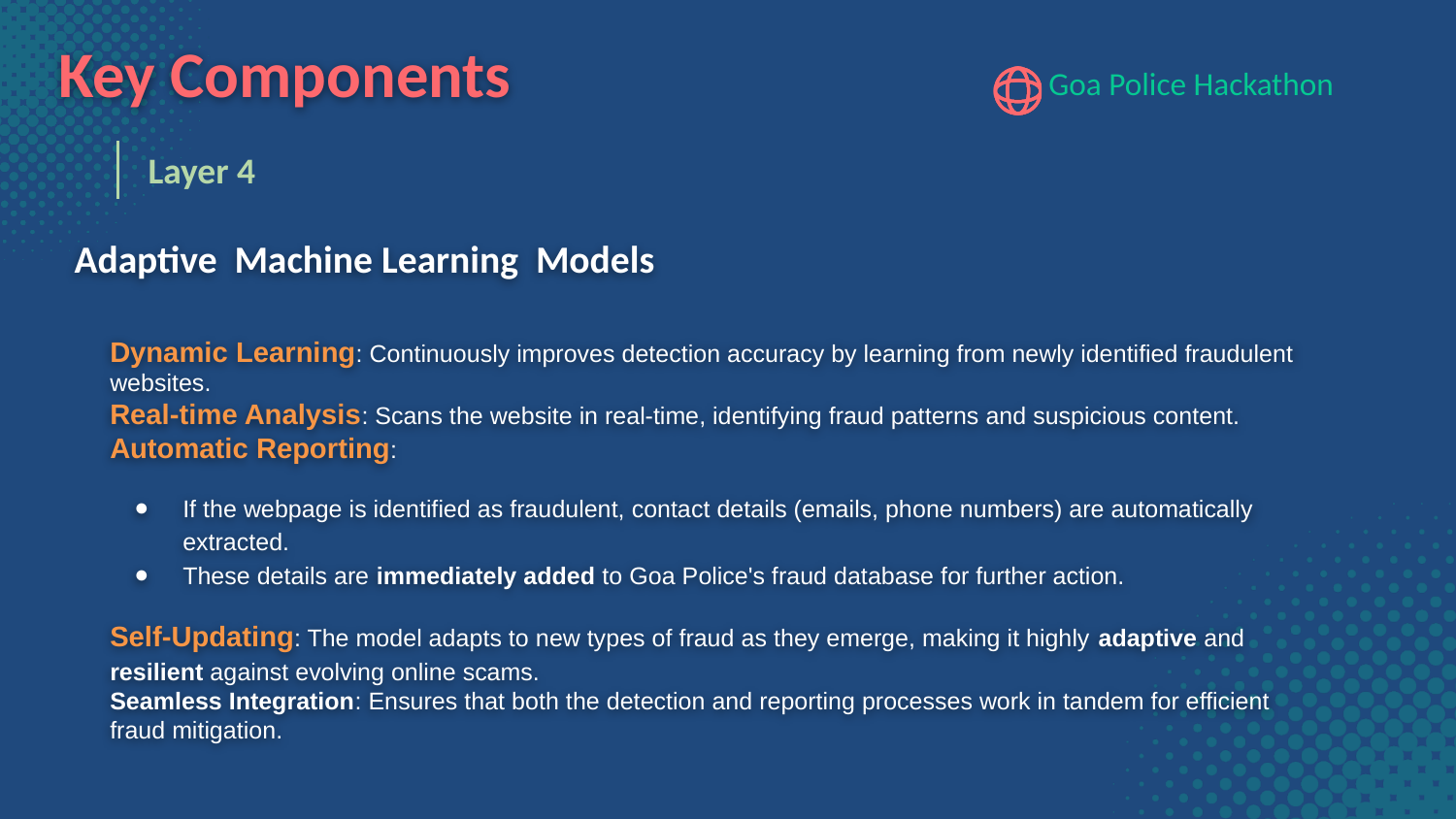

Key Components

Layer 4
Adaptive  Machine Learning  Models
Dynamic Learning: Continuously improves detection accuracy by learning from newly identified fraudulent websites.
Real-time Analysis: Scans the website in real-time, identifying fraud patterns and suspicious content.
Automatic Reporting:
If the webpage is identified as fraudulent, contact details (emails, phone numbers) are automatically extracted.
These details are immediately added to Goa Police's fraud database for further action.
Self-Updating: The model adapts to new types of fraud as they emerge, making it highly adaptive and resilient against evolving online scams.
Seamless Integration: Ensures that both the detection and reporting processes work in tandem for efficient fraud mitigation.